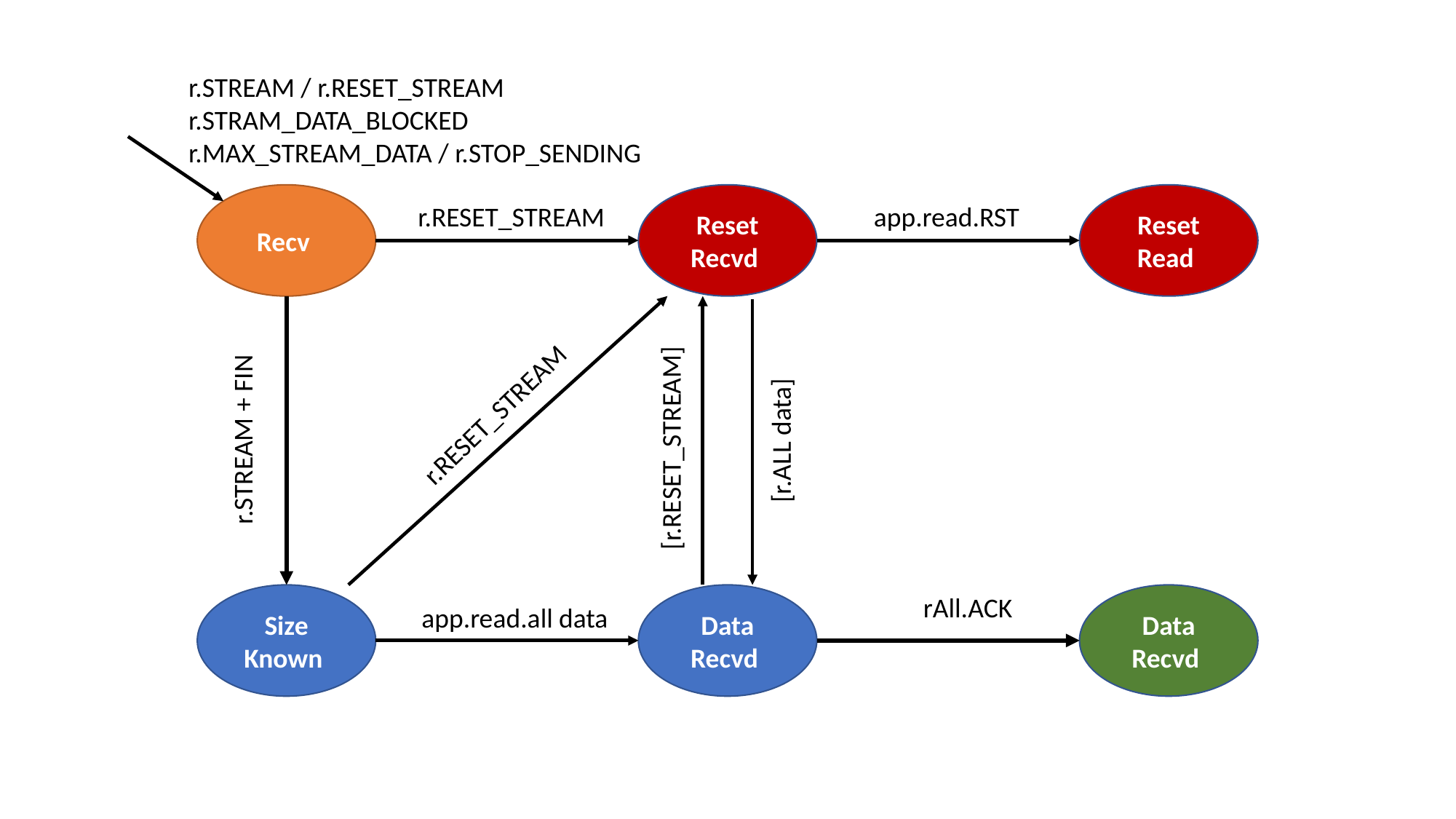

r.STREAM / r.RESET_STREAM
r.STRAM_DATA_BLOCKED
r.MAX_STREAM_DATA / r.STOP_SENDING
Reset Read
Reset Recvd
Recv
r.RESET_STREAM
app.read.RST
r.RESET_STREAM
r.STREAM + FIN
[r.ALL data]
[r.RESET_STREAM]
rAll.ACK
Data Recvd
Size Known
Data Recvd
app.read.all data